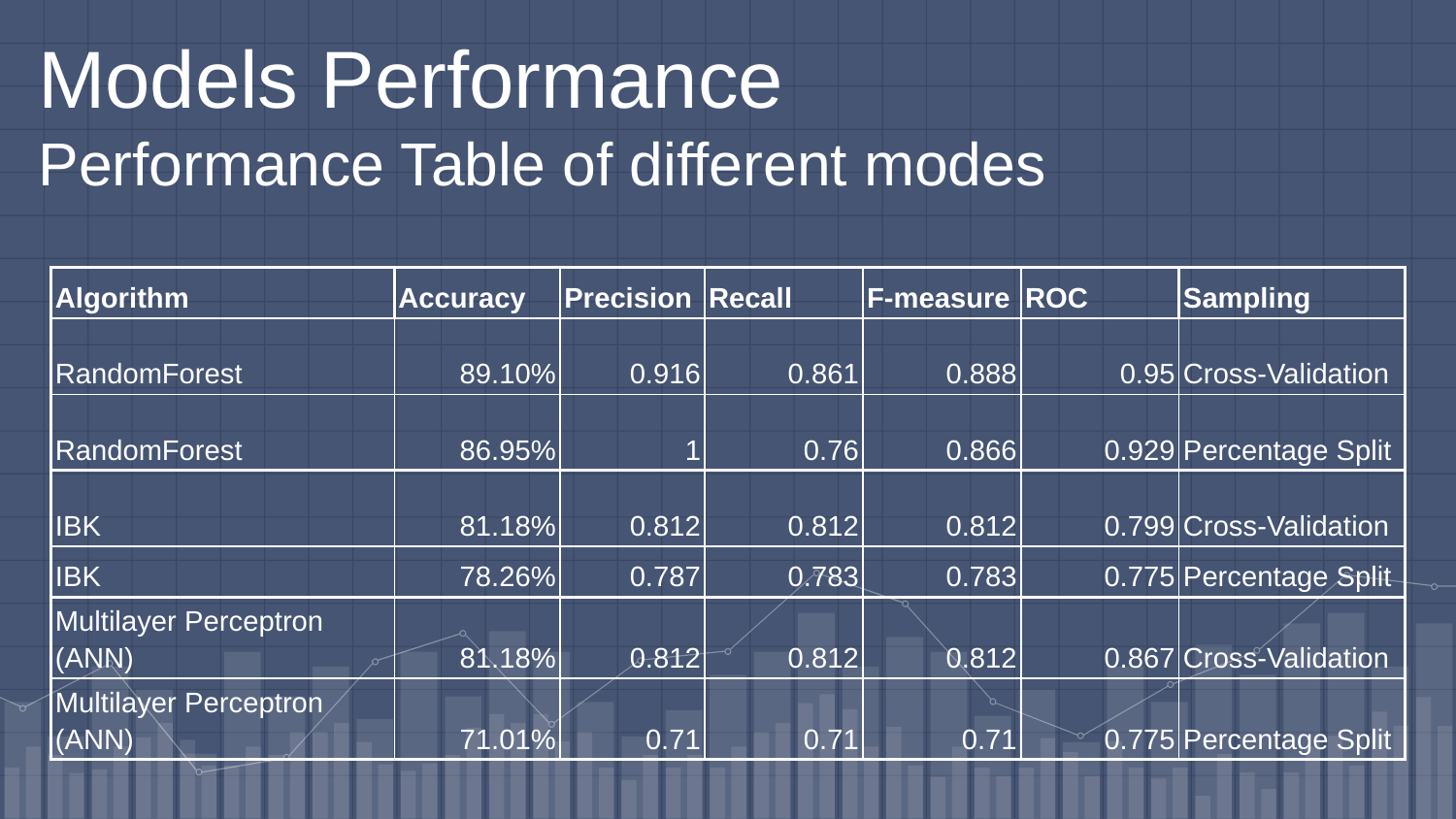

Models Performance
Performance Table of different modes
| Algorithm | Accuracy | Precision | Recall | F-measure | ROC | Sampling |
| --- | --- | --- | --- | --- | --- | --- |
| RandomForest | 89.10% | 0.916 | 0.861 | 0.888 | 0.95 | Cross-Validation |
| RandomForest | 86.95% | 1 | 0.76 | 0.866 | 0.929 | Percentage Split |
| IBK | 81.18% | 0.812 | 0.812 | 0.812 | 0.799 | Cross-Validation |
| IBK | 78.26% | 0.787 | 0.783 | 0.783 | 0.775 | Percentage Split |
| Multilayer Perceptron (ANN) | 81.18% | 0.812 | 0.812 | 0.812 | 0.867 | Cross-Validation |
| Multilayer Perceptron (ANN) | 71.01% | 0.71 | 0.71 | 0.71 | 0.775 | Percentage Split |